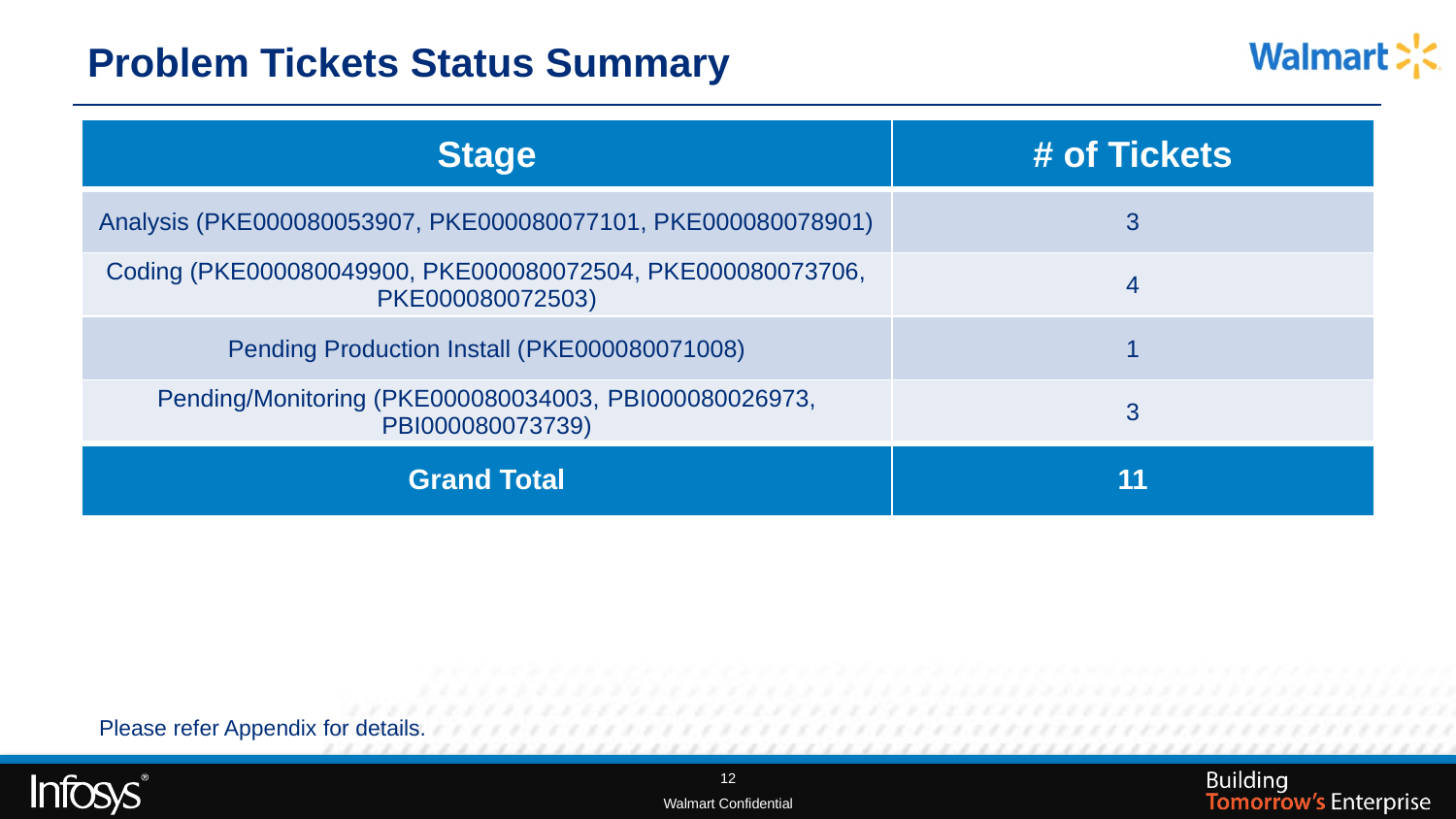

# Problem Tickets Status Summary
| Stage | # of Tickets |
| --- | --- |
| Analysis (PKE000080053907, PKE000080077101, PKE000080078901) | 3 |
| Coding (PKE000080049900, PKE000080072504, PKE000080073706, PKE000080072503) | 4 |
| Pending Production Install (PKE000080071008) | 1 |
| Pending/Monitoring (PKE000080034003, PBI000080026973, PBI000080073739) | 3 |
| Grand Total | 11 |
Please refer Appendix for details.
12